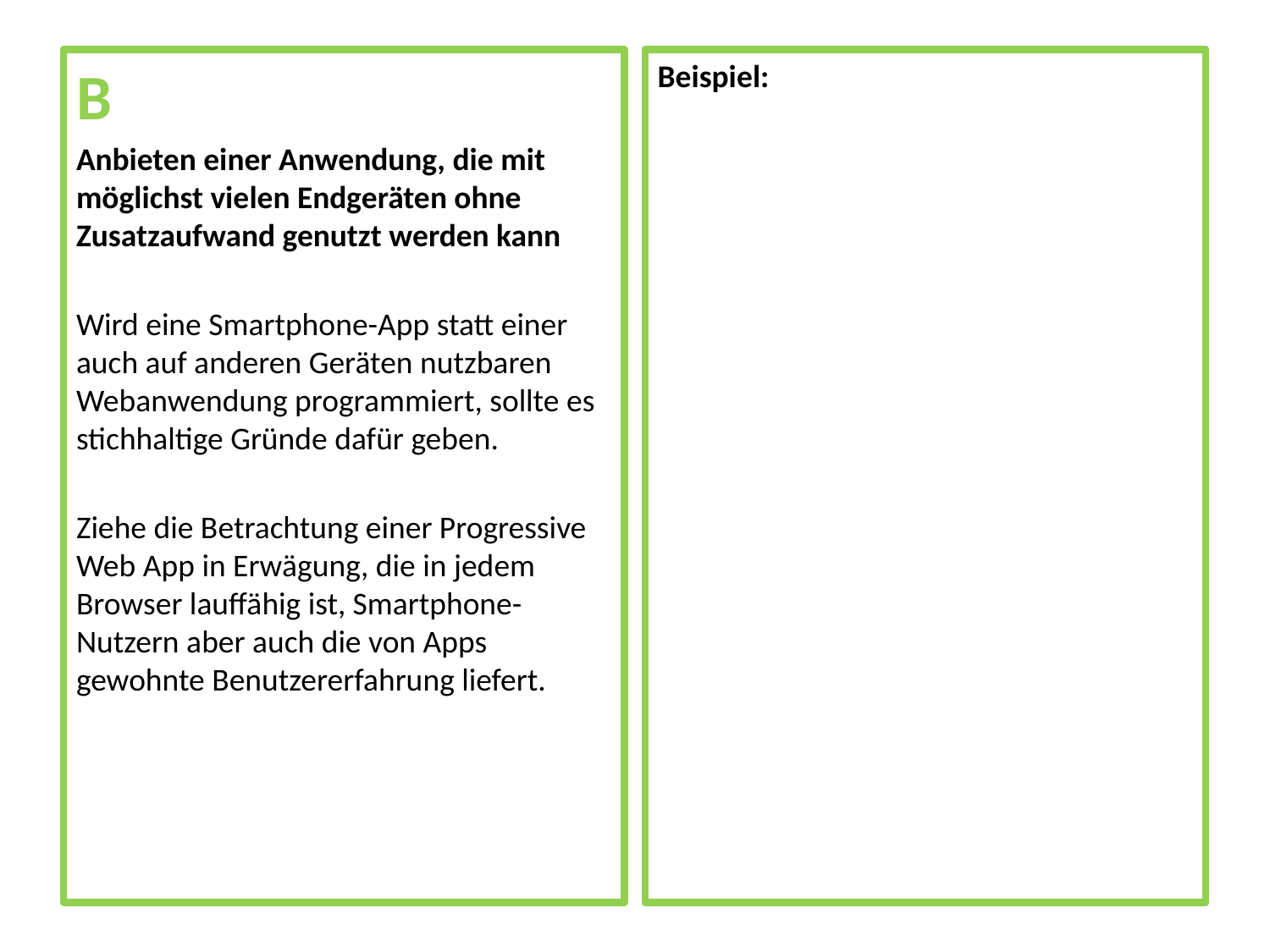

B
Anbieten einer Anwendung, die mit möglichst vielen Endgeräten ohne Zusatzaufwand genutzt werden kann

Wird eine Smartphone-App statt einer auch auf anderen Geräten nutzbaren Webanwendung programmiert, sollte es stichhaltige Gründe dafür geben.

Ziehe die Betrachtung einer Progressive Web App in Erwägung, die in jedem Browser lauffähig ist, Smartphone-Nutzern aber auch die von Apps gewohnte Benutzererfahrung liefert.

Beispiel: